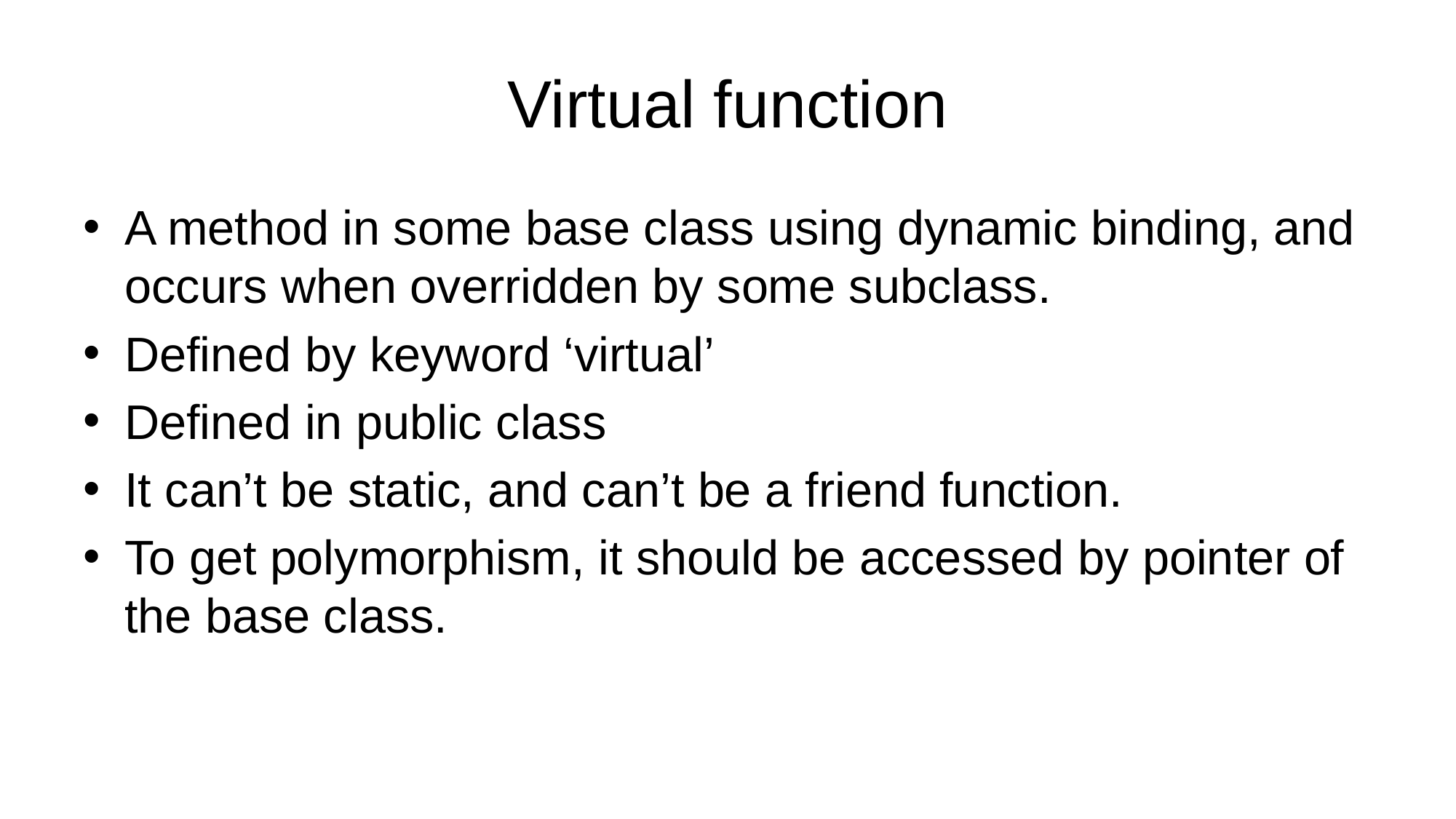

# Virtual function
A method in some base class using dynamic binding, and occurs when overridden by some subclass.
Defined by keyword ‘virtual’
Defined in public class
It can’t be static, and can’t be a friend function.
To get polymorphism, it should be accessed by pointer of the base class.